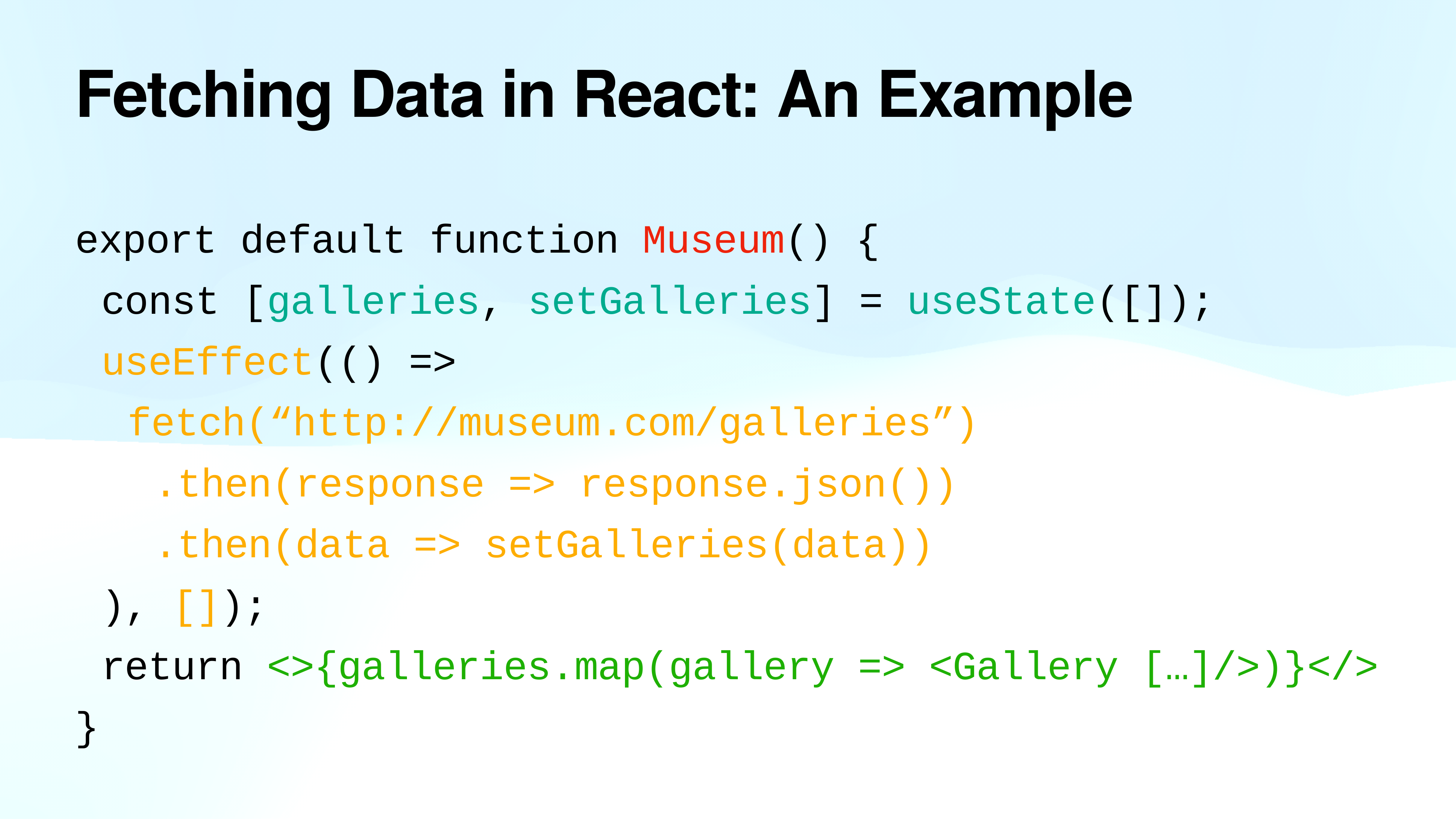

# Fetching Data in React: An Example
export default function Museum() {
const [galleries, setGalleries] = useState([]);
useEffect(() =>
fetch(“http://museum.com/galleries”)
.then(response => response.json())
.then(data => setGalleries(data))
), []);
return <>{galleries.map(gallery => <Gallery […]/>)}</>
}